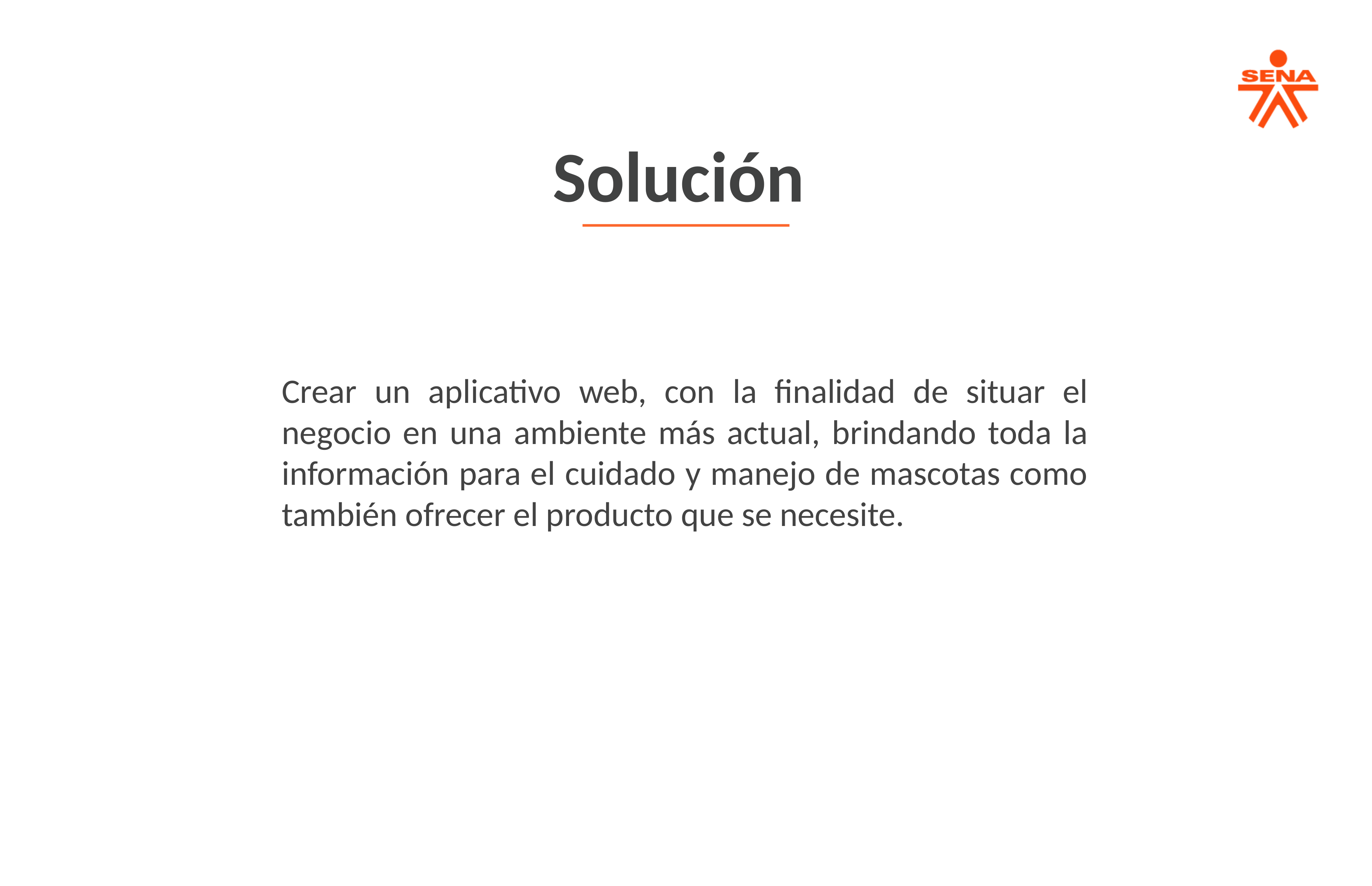

Solución

Crear un aplicativo web, con la finalidad de situar el negocio en una ambiente más actual, brindando toda la información para el cuidado y manejo de mascotas como también ofrecer el producto que se necesite.